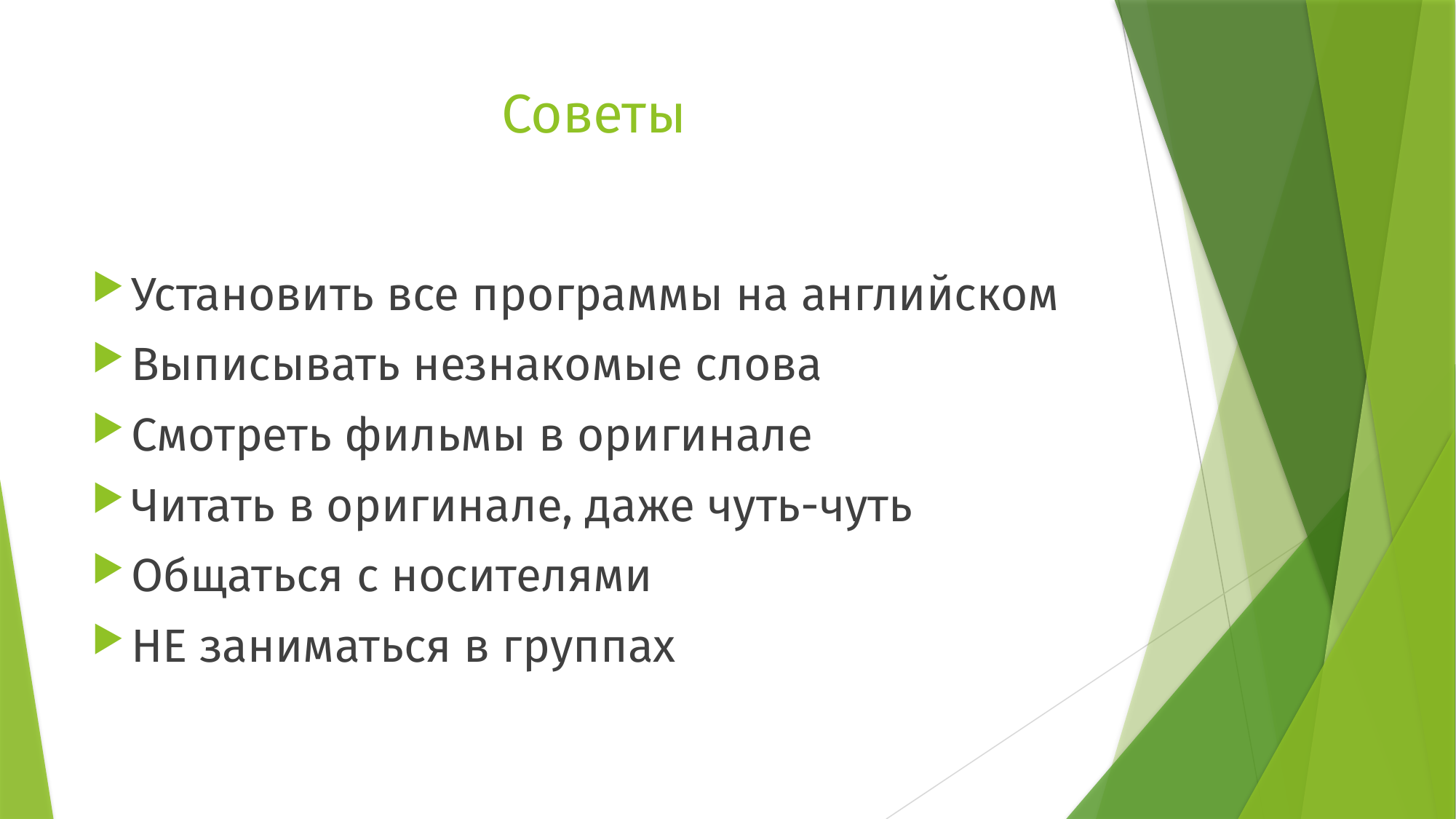

# Советы
Установить все программы на английском
Выписывать незнакомые слова
Смотреть фильмы в оригинале
Читать в оригинале, даже чуть-чуть
Общаться с носителями
НЕ заниматься в группах